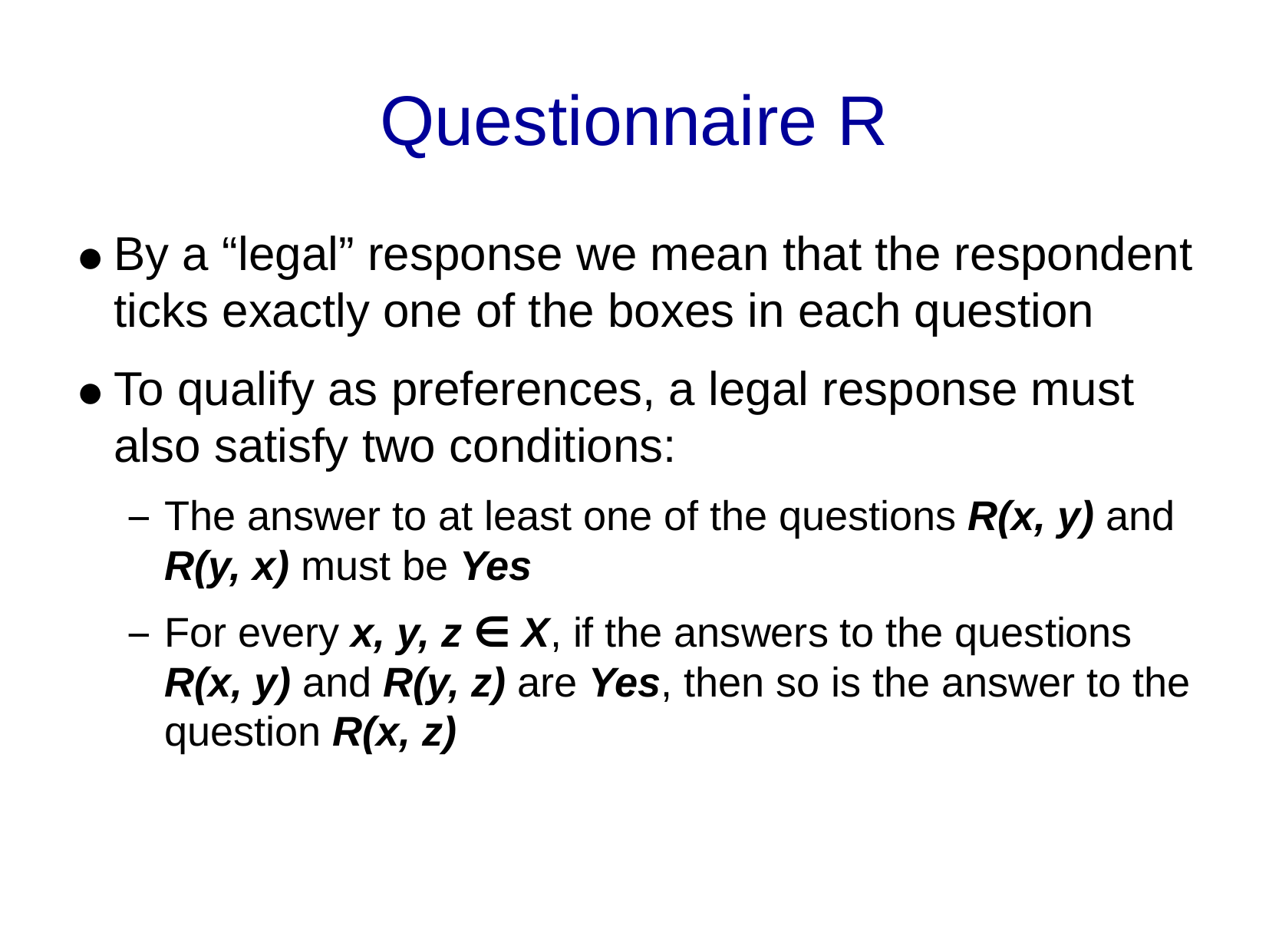

Questionnaire R
By a “legal” response we mean that the respondent ticks exactly one of the boxes in each question
To qualify as preferences, a legal response must also satisfy two conditions:
The answer to at least one of the questions R(x, y) and R(y, x) must be Yes
For every x, y, z ∈ X, if the answers to the questions  R(x, y) and R(y, z) are Yes, then so is the answer to the question R(x, z)